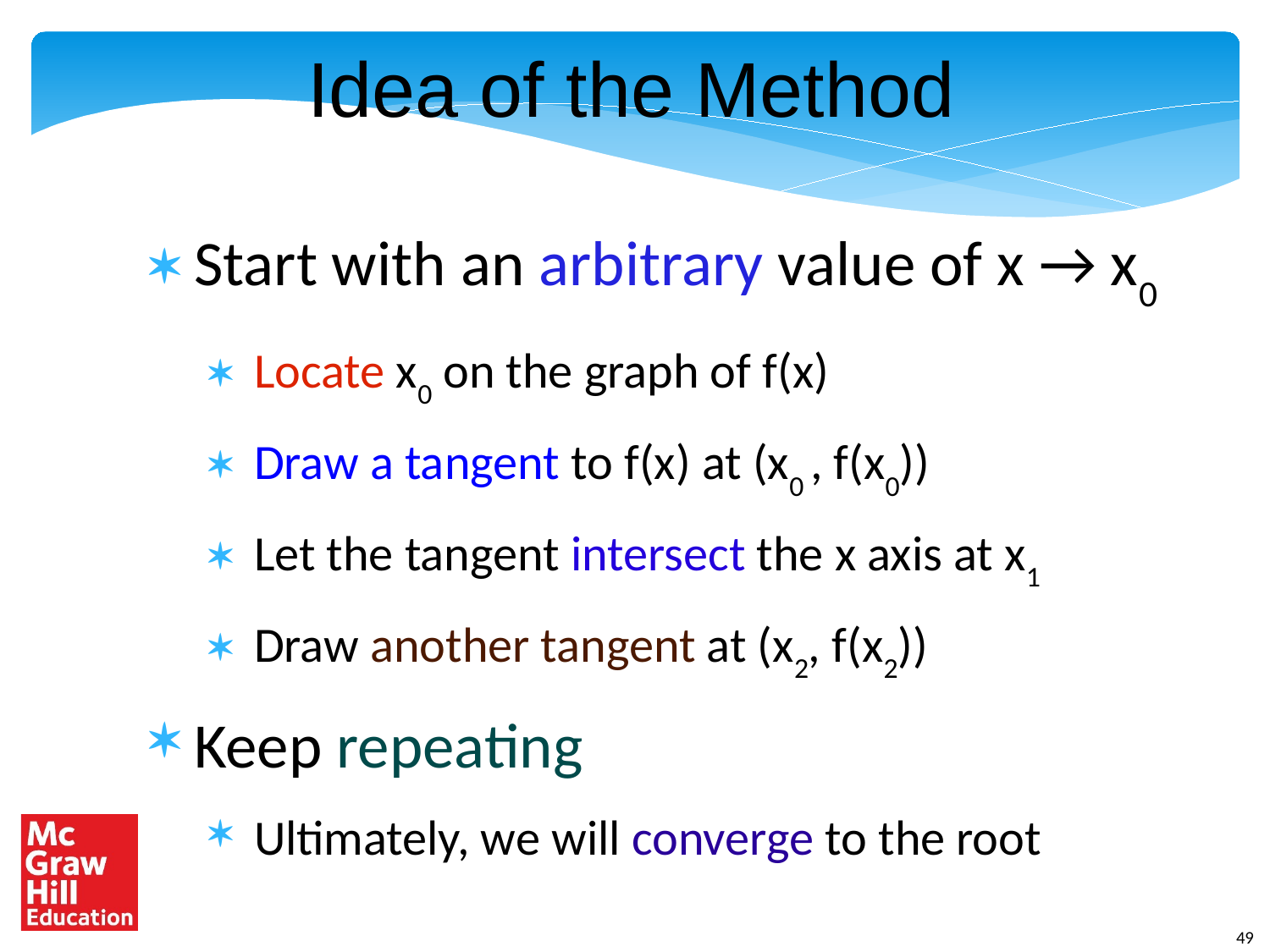

Idea of the Method
Start with an arbitrary value of x → x0
Locate x0 on the graph of f(x)
Draw a tangent to f(x) at (x0 , f(x0))
Let the tangent intersect the x axis at x1
Draw another tangent at (x2, f(x2))
Keep repeating
Ultimately, we will converge to the root